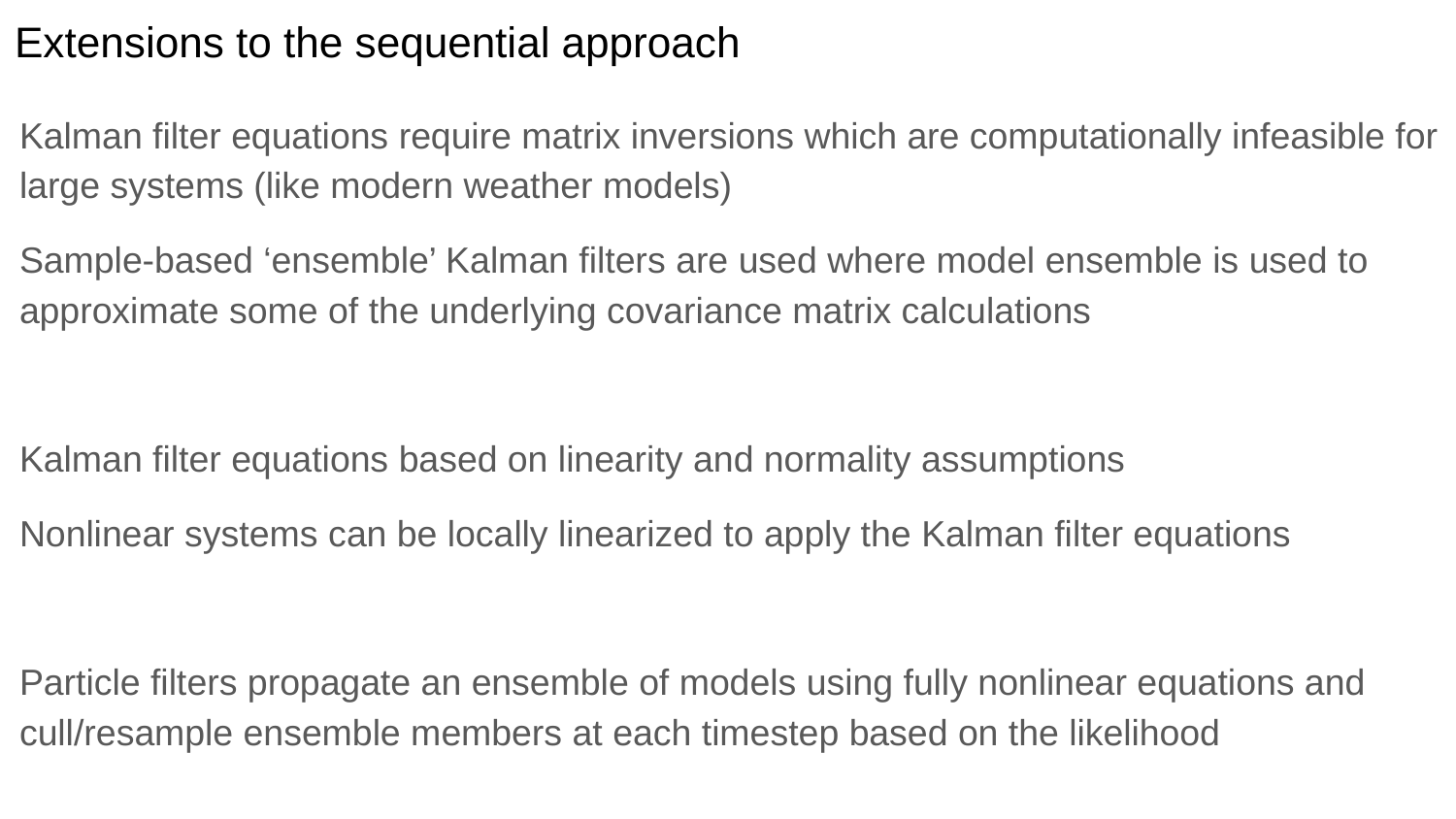

# Extensions to the sequential approach
Kalman filter equations require matrix inversions which are computationally infeasible for large systems (like modern weather models)
Sample-based ‘ensemble’ Kalman filters are used where model ensemble is used to approximate some of the underlying covariance matrix calculations

Kalman filter equations based on linearity and normality assumptions
Nonlinear systems can be locally linearized to apply the Kalman filter equations

Particle filters propagate an ensemble of models using fully nonlinear equations and cull/resample ensemble members at each timestep based on the likelihood